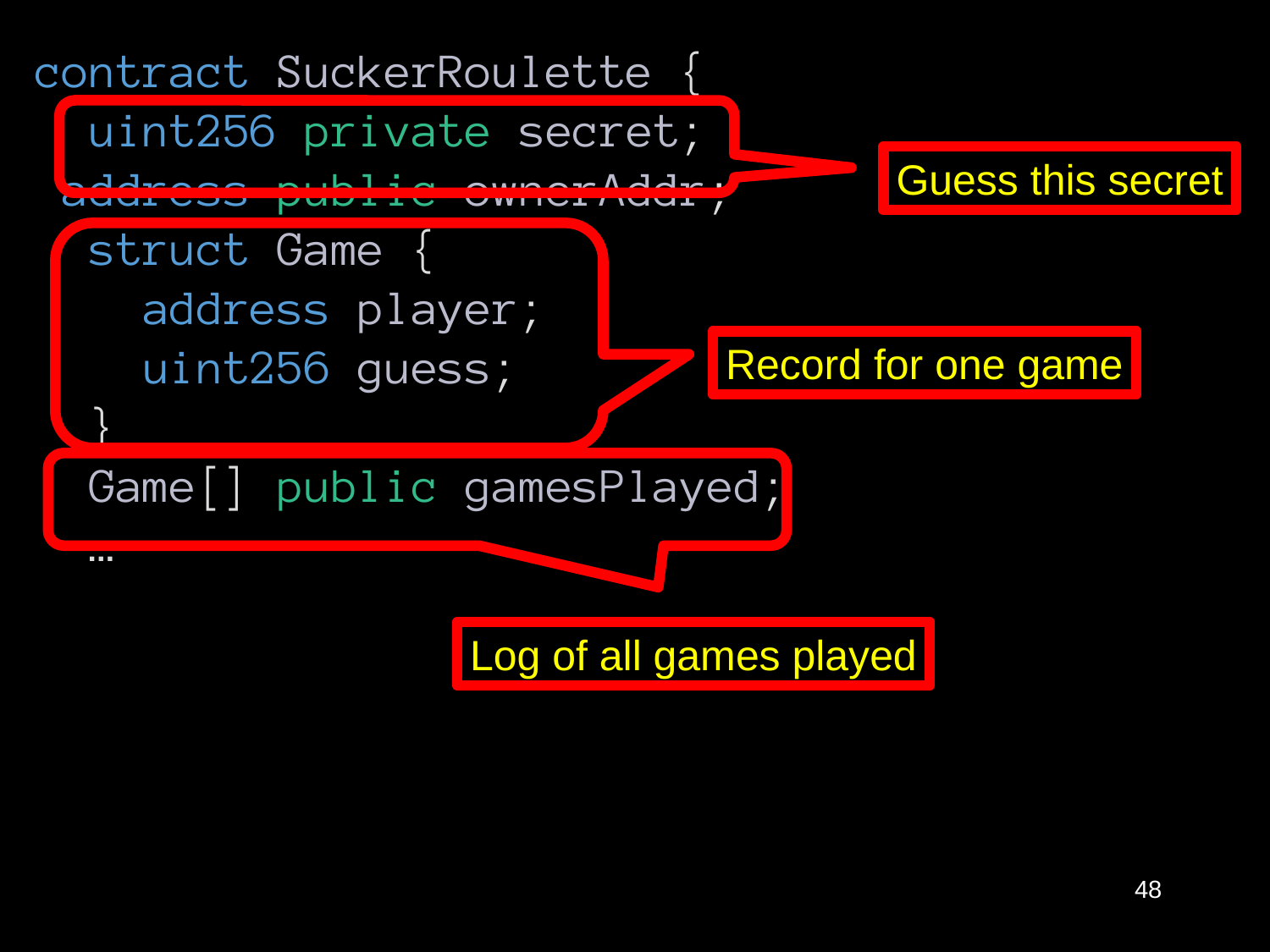

contract SuckerRoulette {
  uint256 private secret;
 address public ownerAddr;
  struct Game {
    address player;
    uint256 guess;
  }
  Game[] public gamesPlayed;
  …

Guess this secret

Record for one game

Log of all games played
48